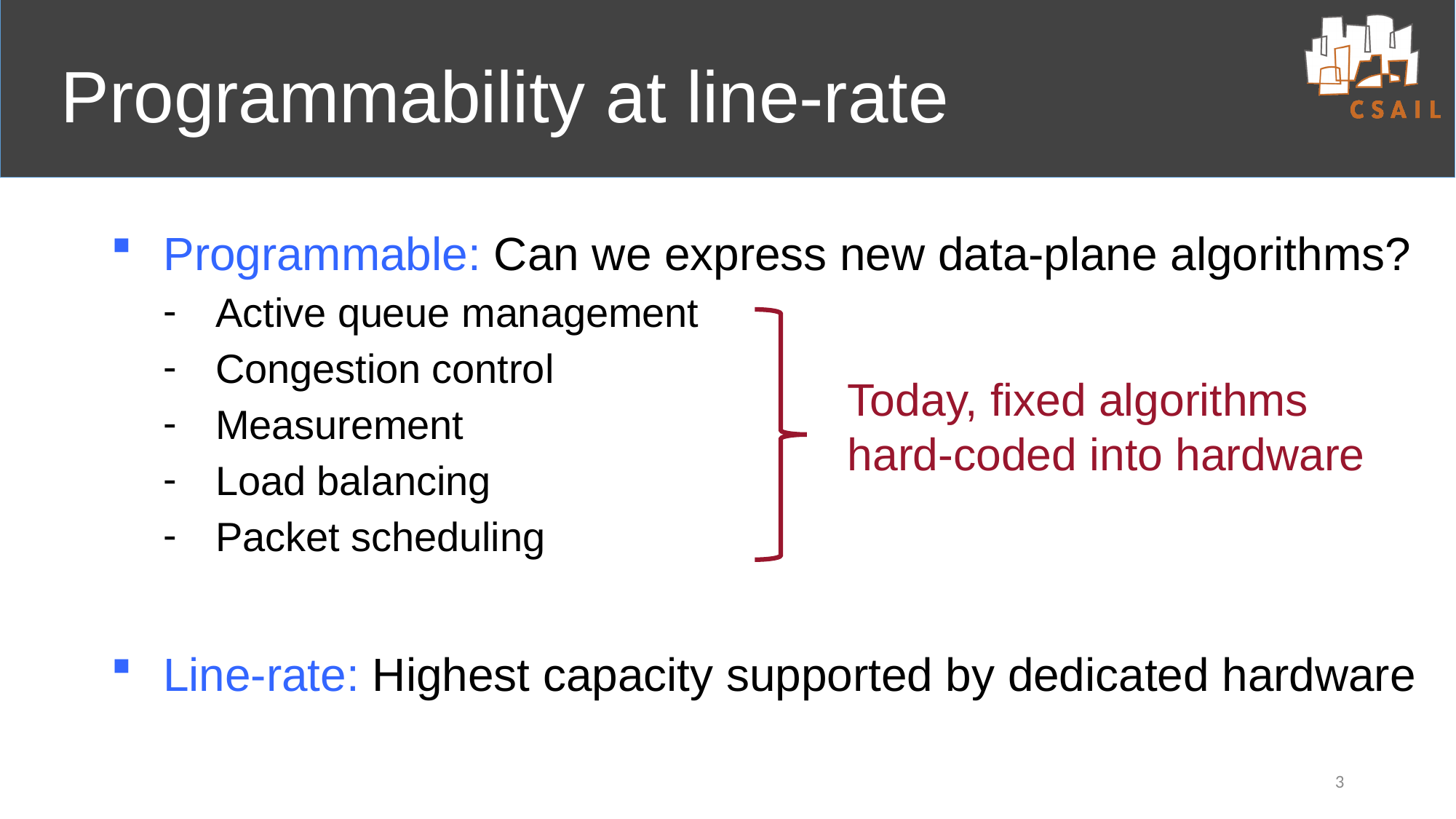

# Programmability at line-rate
Programmable: Can we express new data-plane algorithms?
Active queue management
Congestion control
Measurement
Load balancing
Packet scheduling

Line-rate: Highest capacity supported by dedicated hardware

Today, fixed algorithms hard-coded into hardware
3